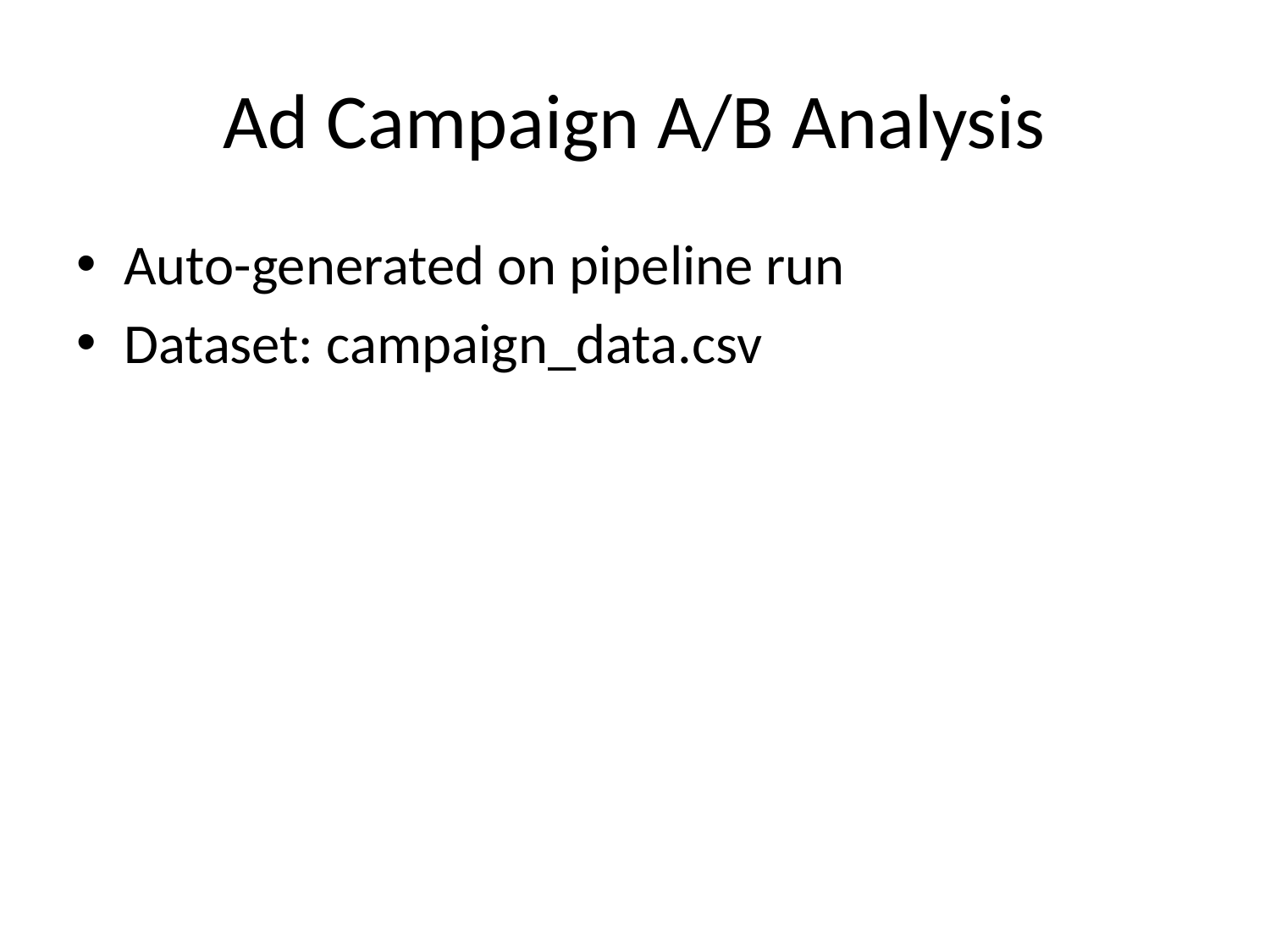

# Ad Campaign A/B Analysis
Auto-generated on pipeline run
Dataset: campaign_data.csv